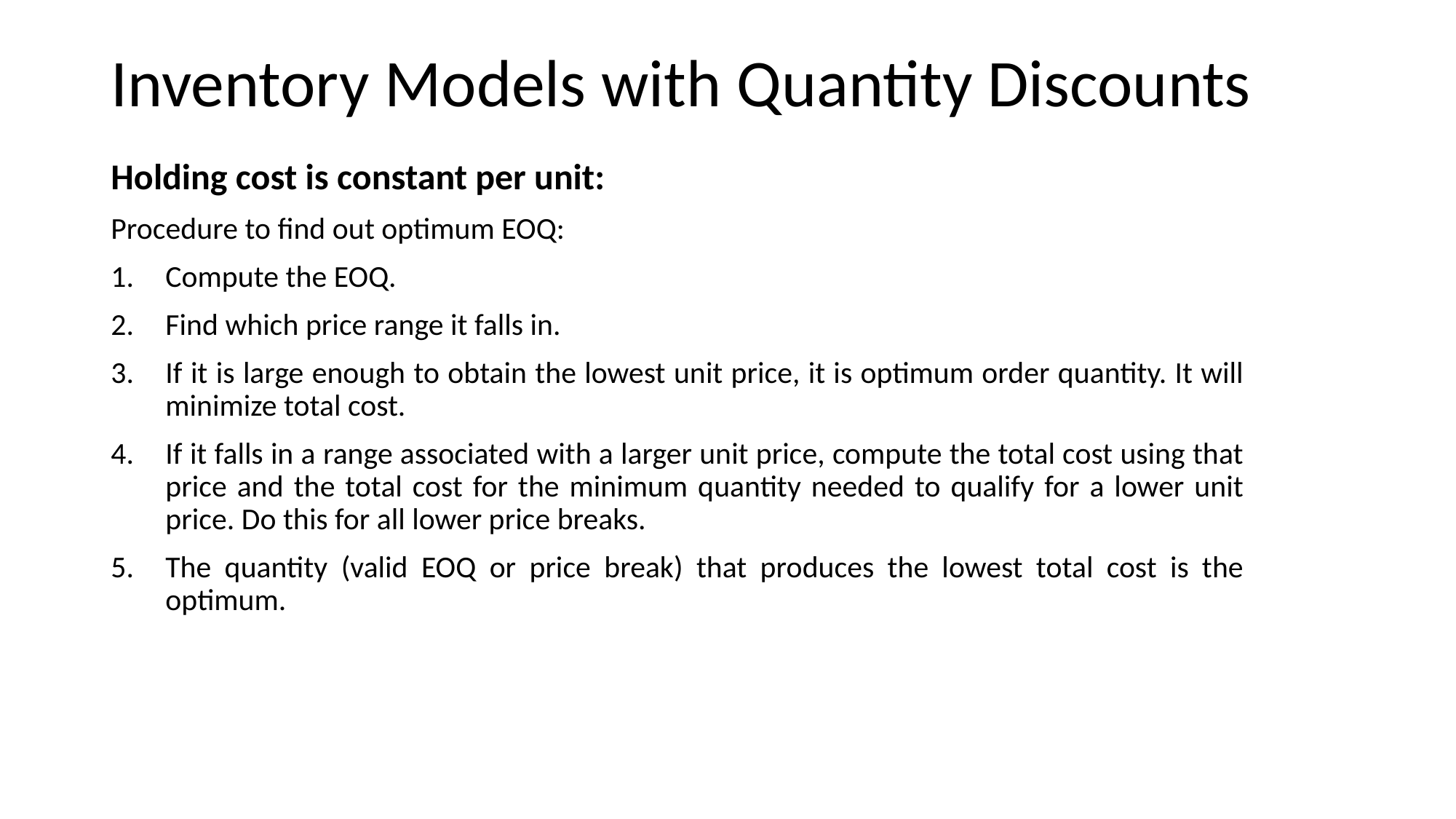

# Inventory Models with Quantity Discounts
Holding cost is constant per unit:
Procedure to find out optimum EOQ:
Compute the EOQ.
Find which price range it falls in.
If it is large enough to obtain the lowest unit price, it is optimum order quantity. It will minimize total cost.
If it falls in a range associated with a larger unit price, compute the total cost using that price and the total cost for the minimum quantity needed to qualify for a lower unit price. Do this for all lower price breaks.
The quantity (valid EOQ or price break) that produces the lowest total cost is the optimum.